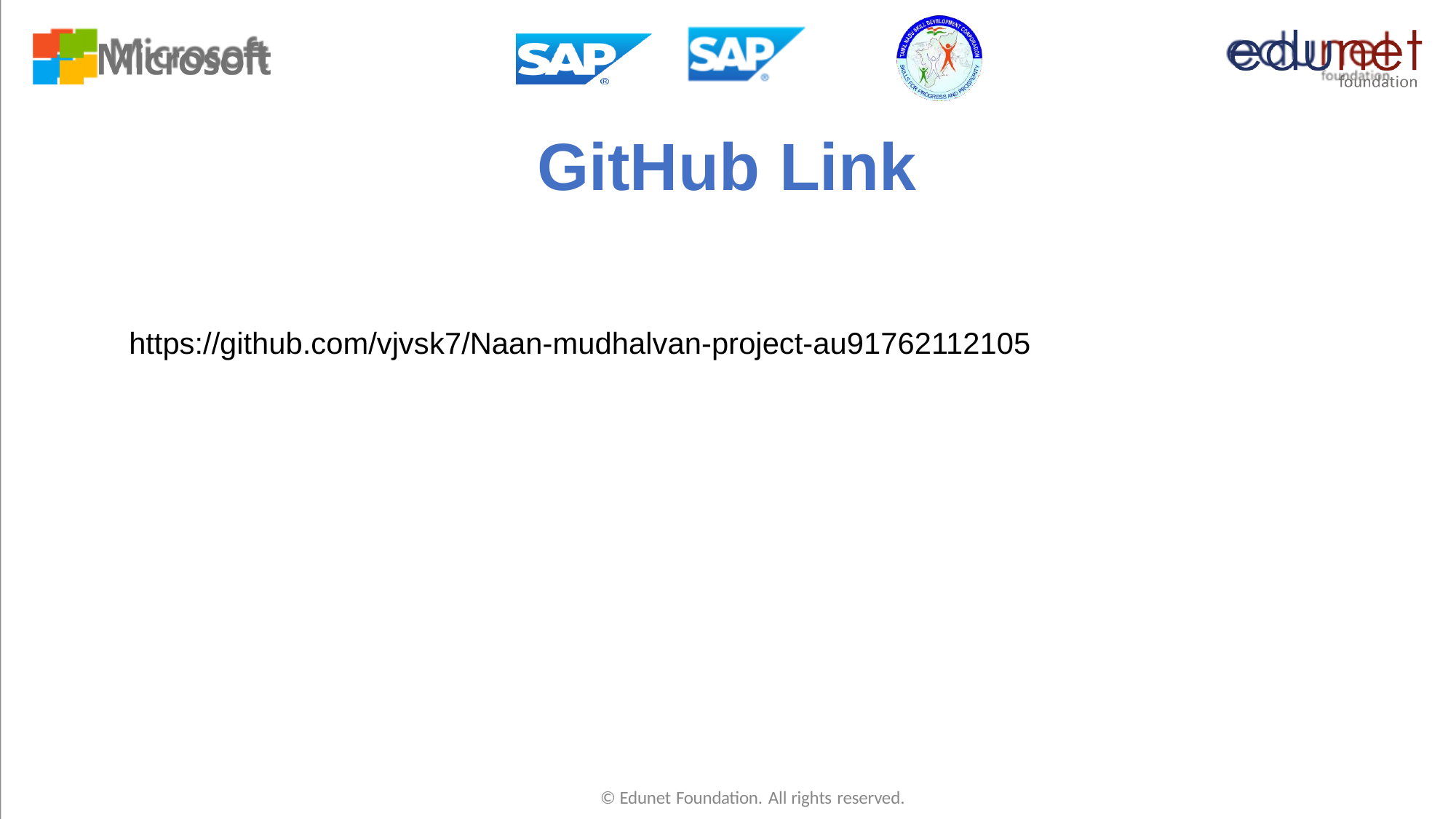

GitHub Link
https://github.com/vjvsk7/Naan-mudhalvan-project-au91762112105
© Edunet Foundation. All rights reserved.